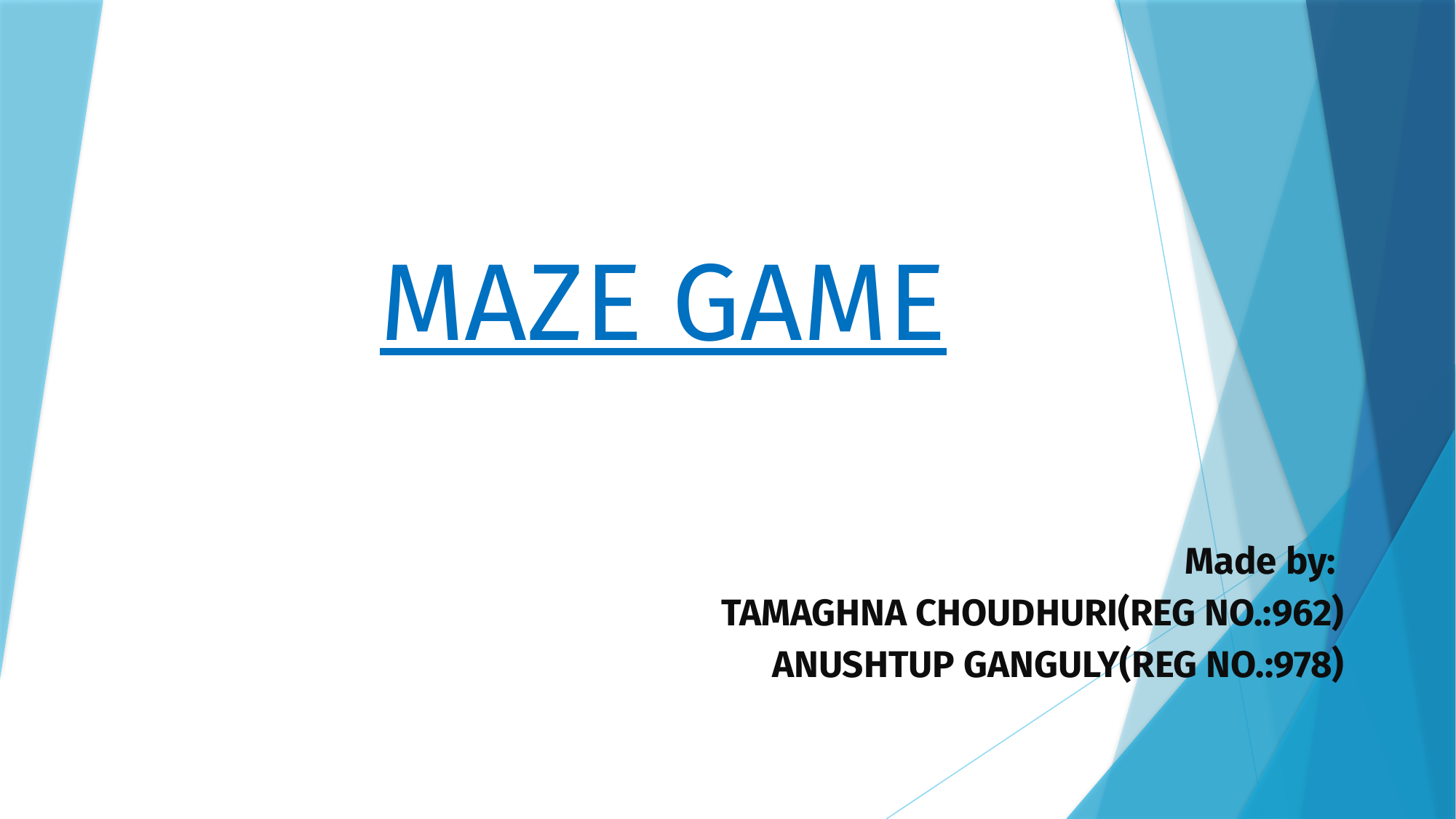

# MAZE GAME
Made by:
	TAMAGHNA CHOUDHURI(REG NO.:962)
	ANUSHTUP GANGULY(REG NO.:978)